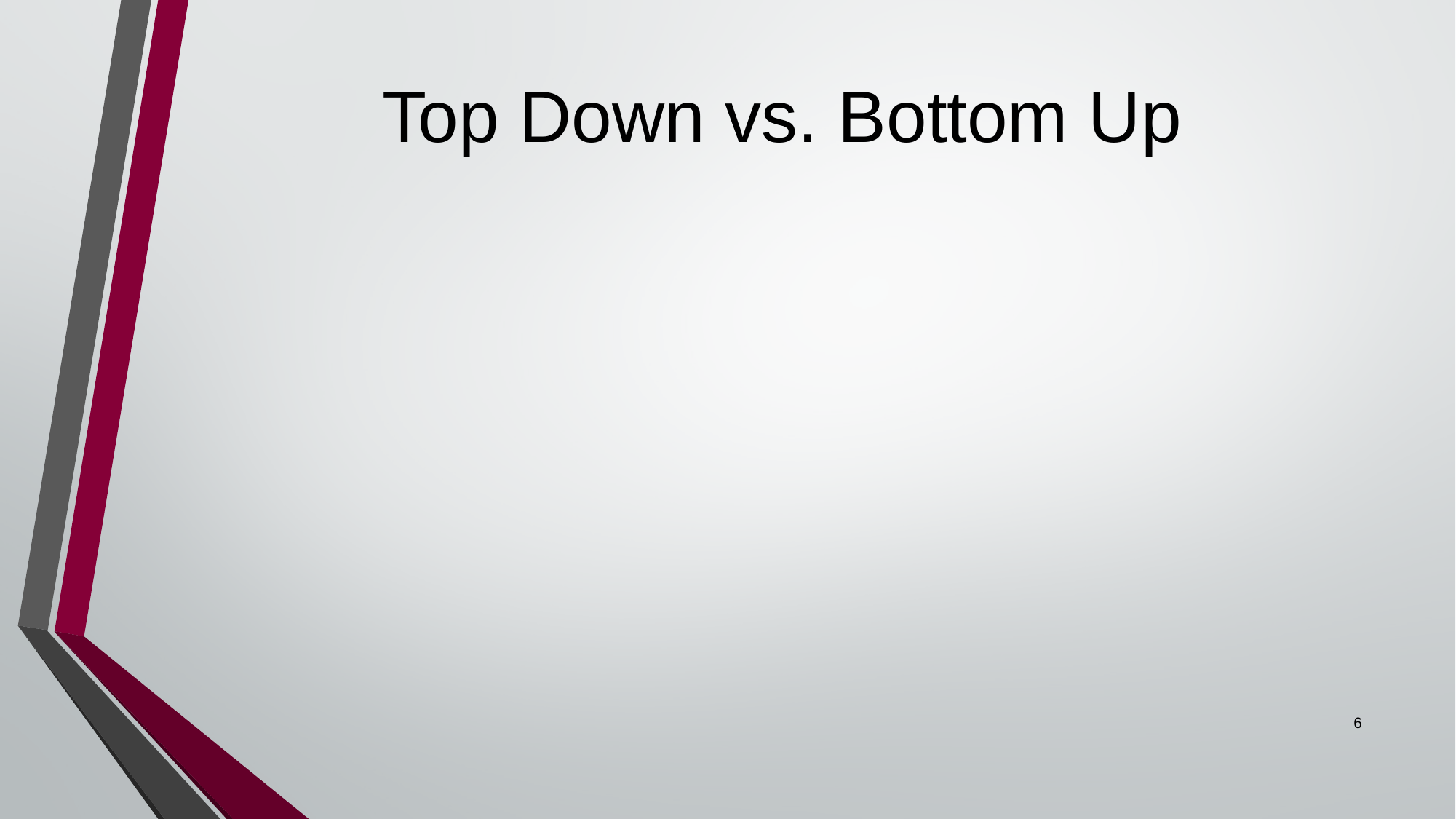

# Top Down vs. Bottom Up

6